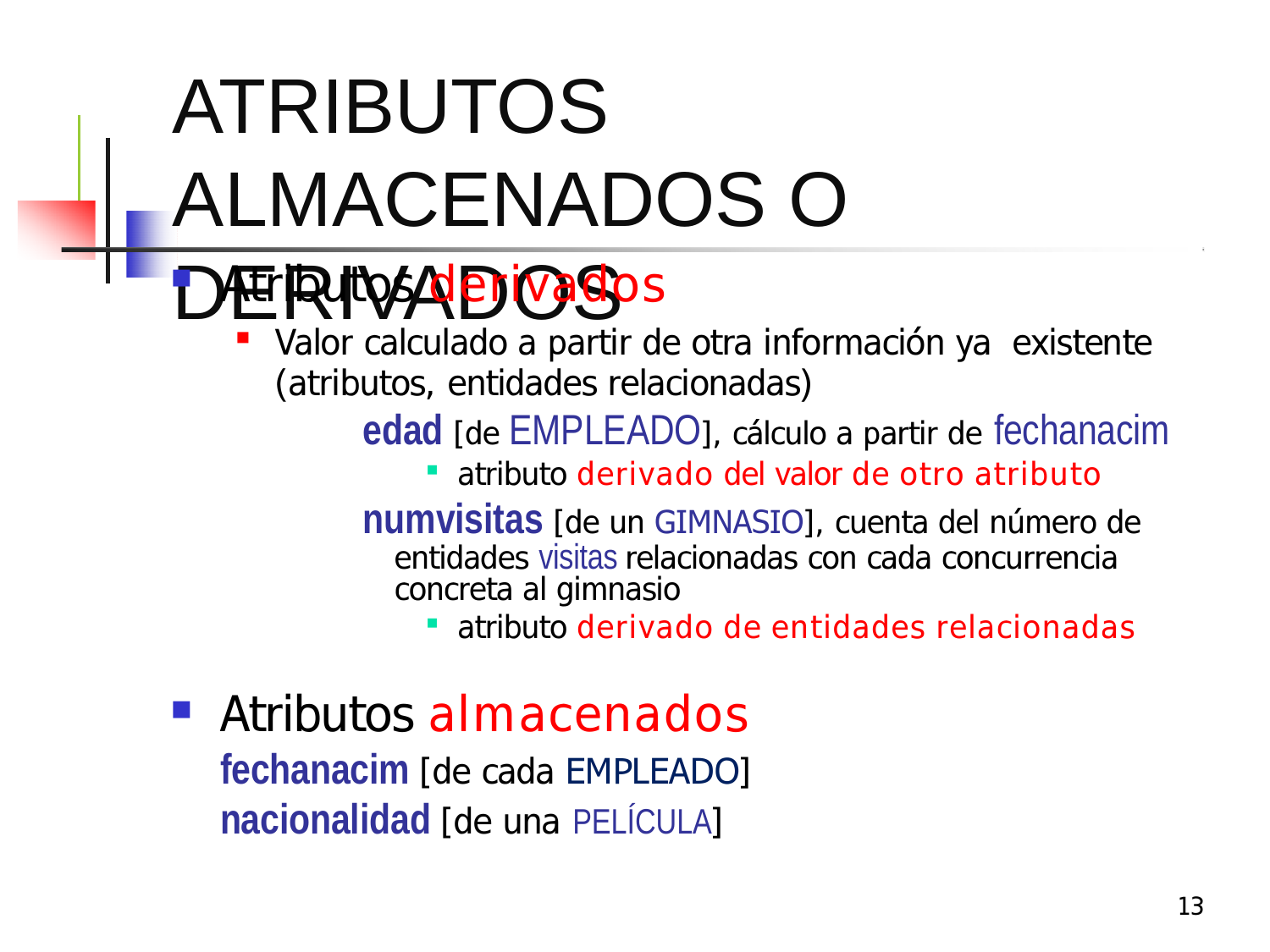

# Atributos Almacenados o Derivados

Atributos derivados
Valor calculado a partir de otra información ya  existente (atributos, entidades relacionadas)
edad [de EMPLEADO], cálculo a partir de fechanacim
atributo derivado del valor de otro atributo
numvisitas [de un GIMNASIO], cuenta del número de  entidades visitas relacionadas con cada concurrencia  concreta al gimnasio
atributo derivado de entidades relacionadas

Atributos almacenados       fechanacim [de cada EMPLEADO]  nacionalidad [de una PELÍCULA]
13